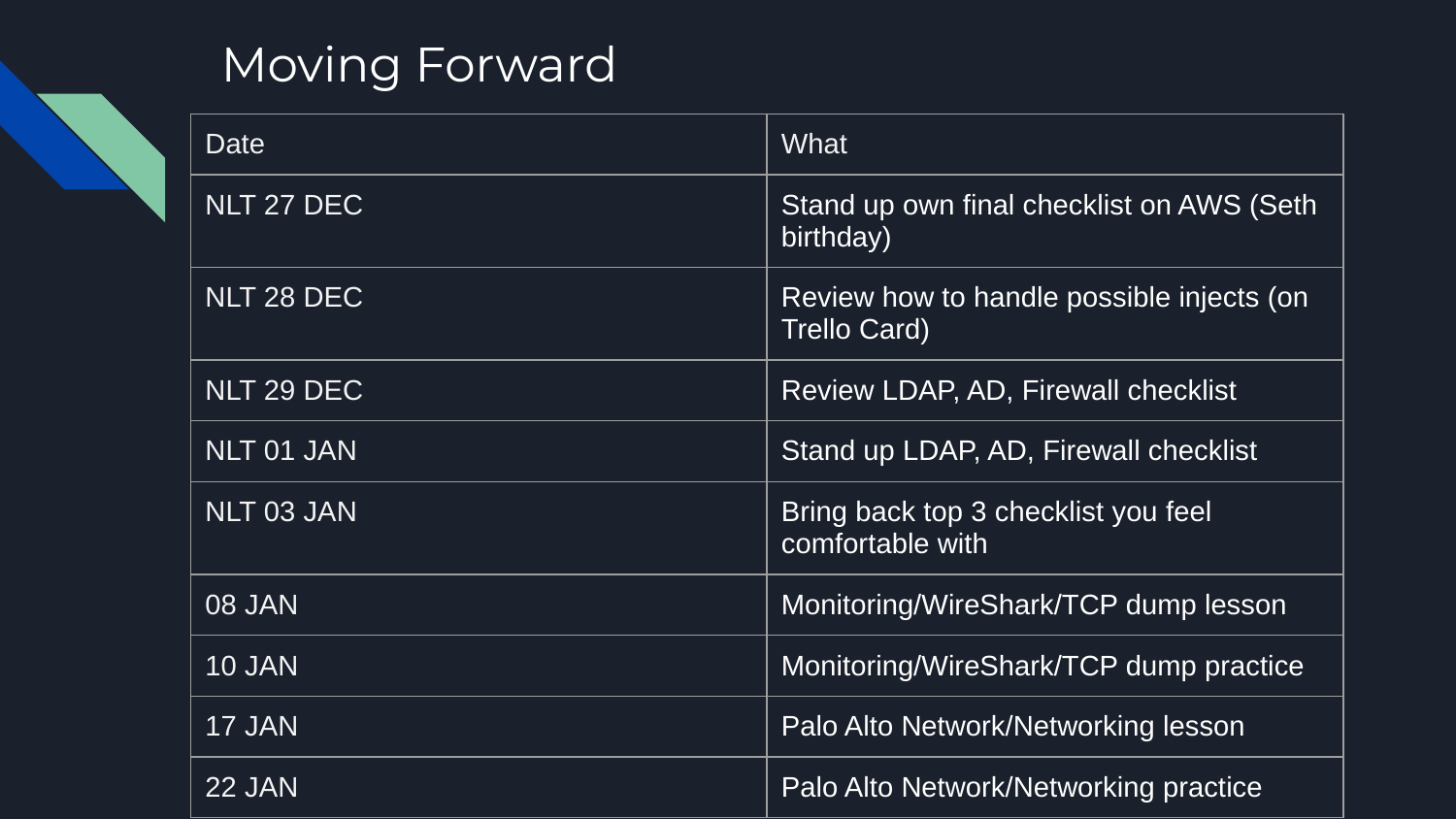

# Moving Forward

| Date | What |
| --- | --- |
| NLT 27 DEC | Stand up own final checklist on AWS (Seth birthday) |
| NLT 28 DEC | Review how to handle possible injects (on Trello Card) |
| NLT 29 DEC | Review LDAP, AD, Firewall checklist |
| NLT 01 JAN | Stand up LDAP, AD, Firewall checklist |
| NLT 03 JAN | Bring back top 3 checklist you feel comfortable with |
| 08 JAN | Monitoring/WireShark/TCP dump lesson |
| 10 JAN | Monitoring/WireShark/TCP dump practice |
| 17 JAN | Palo Alto Network/Networking lesson |
| 22 JAN | Palo Alto Network/Networking practice |